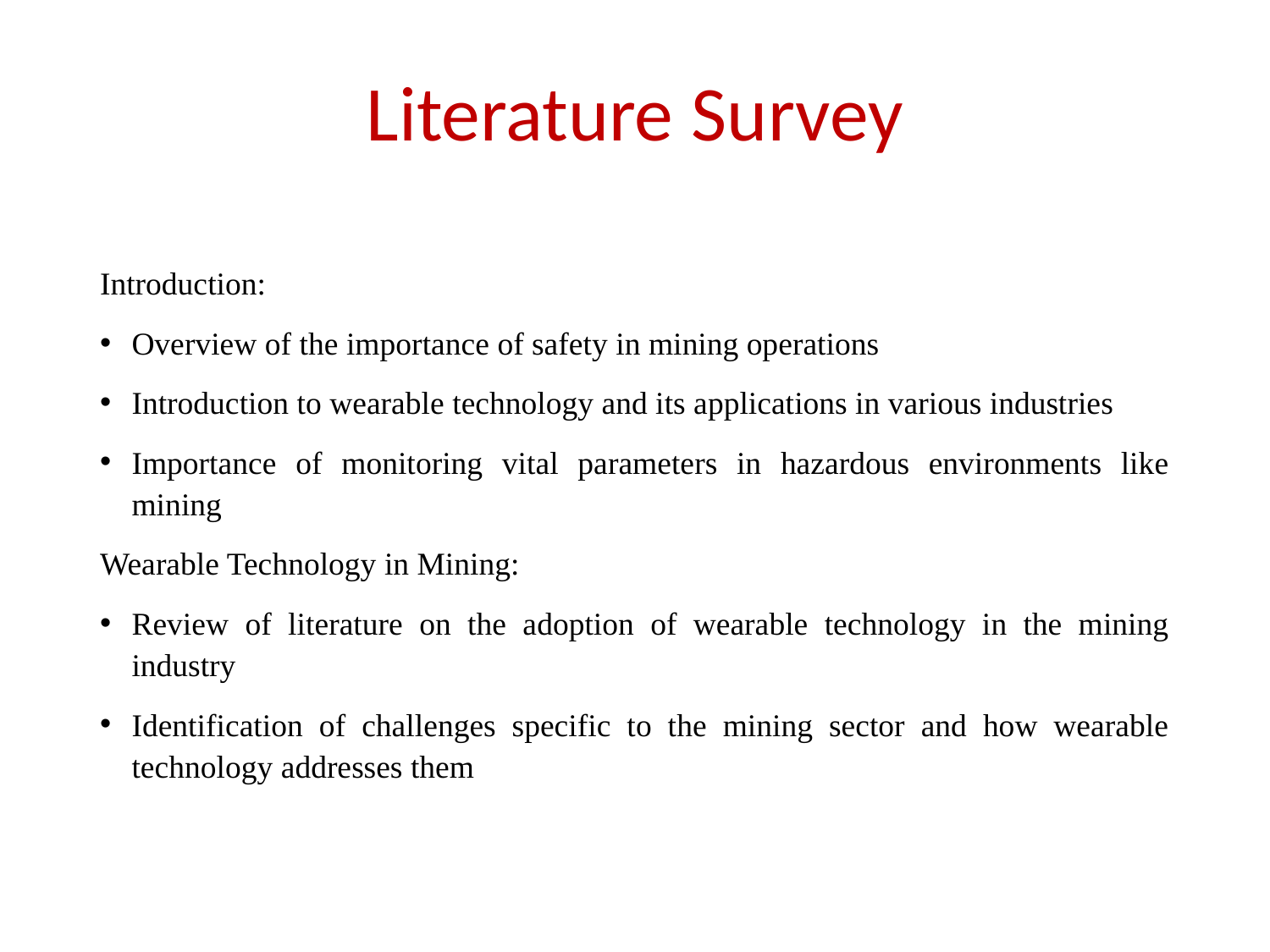

# Literature Survey
Introduction:
Overview of the importance of safety in mining operations
Introduction to wearable technology and its applications in various industries
Importance of monitoring vital parameters in hazardous environments like mining
Wearable Technology in Mining:
Review of literature on the adoption of wearable technology in the mining industry
Identification of challenges specific to the mining sector and how wearable technology addresses them